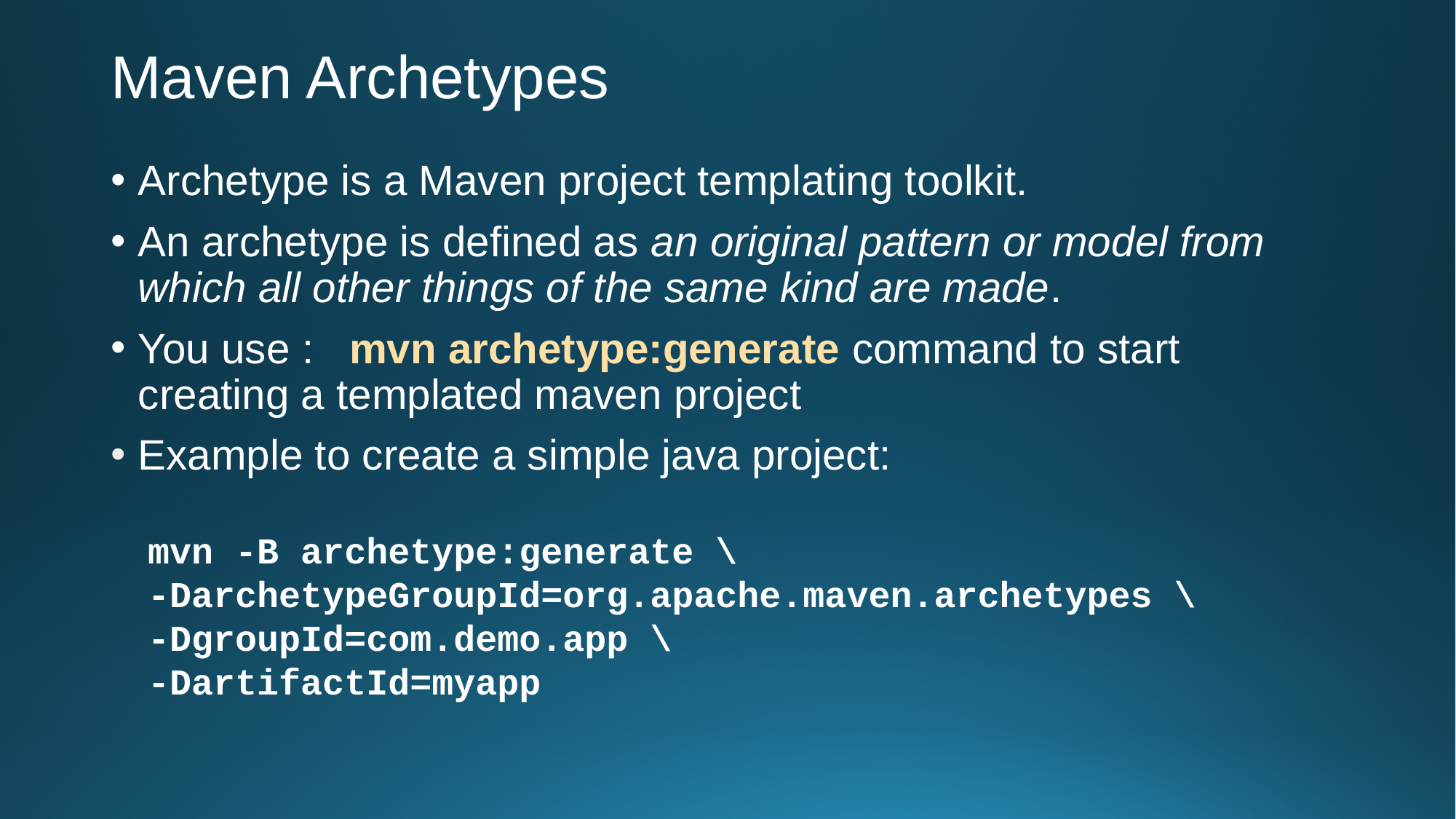

# Maven Archetypes
Archetype is a Maven project templating toolkit.
An archetype is defined as an original pattern or model from which all other things of the same kind are made.
You use :   mvn archetype:generate command to start creating a templated maven project
Example to create a simple java project:

mvn -B archetype:generate \
-DarchetypeGroupId=org.apache.maven.archetypes \
-DgroupId=com.demo.app \
-DartifactId=myapp